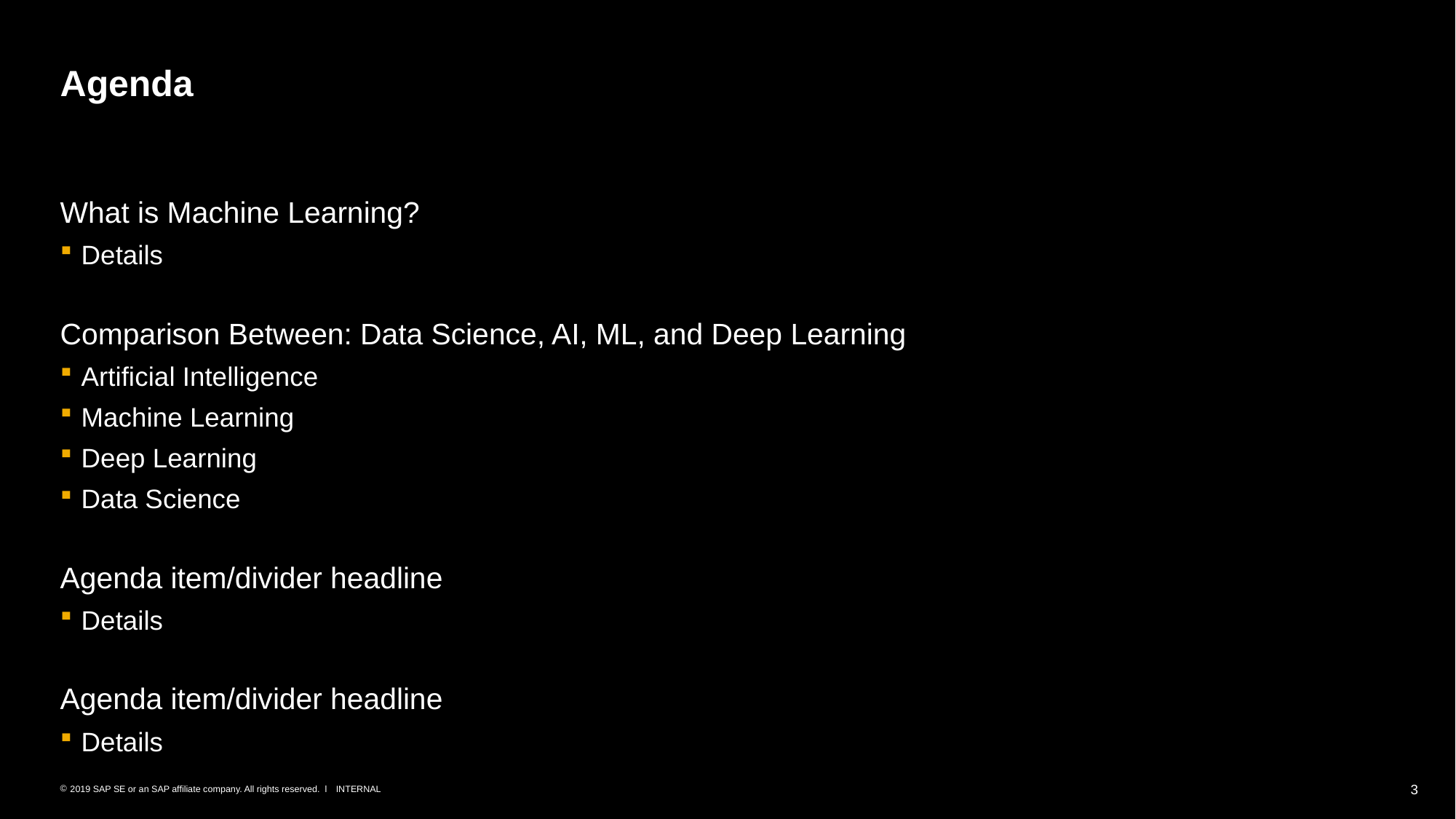

# Agenda
What is Machine Learning?
Details
Comparison Between: Data Science, AI, ML, and Deep Learning
Artificial Intelligence
Machine Learning
Deep Learning
Data Science
Agenda item/divider headline
Details
Agenda item/divider headline
Details